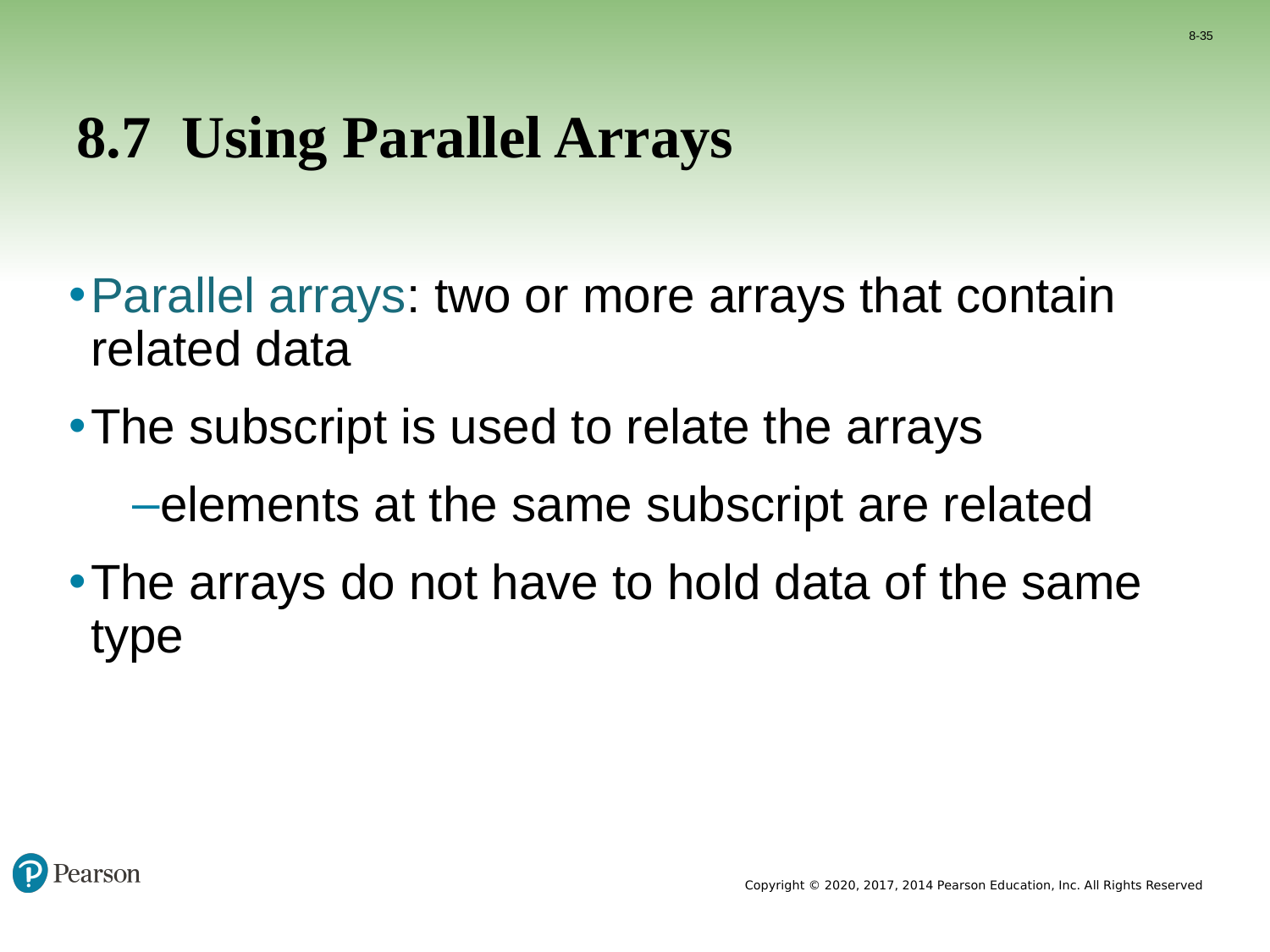

8-35
# 8.7  Using Parallel Arrays
Parallel arrays: two or more arrays that contain related data
The subscript is used to relate the arrays
elements at the same subscript are related
The arrays do not have to hold data of the same type